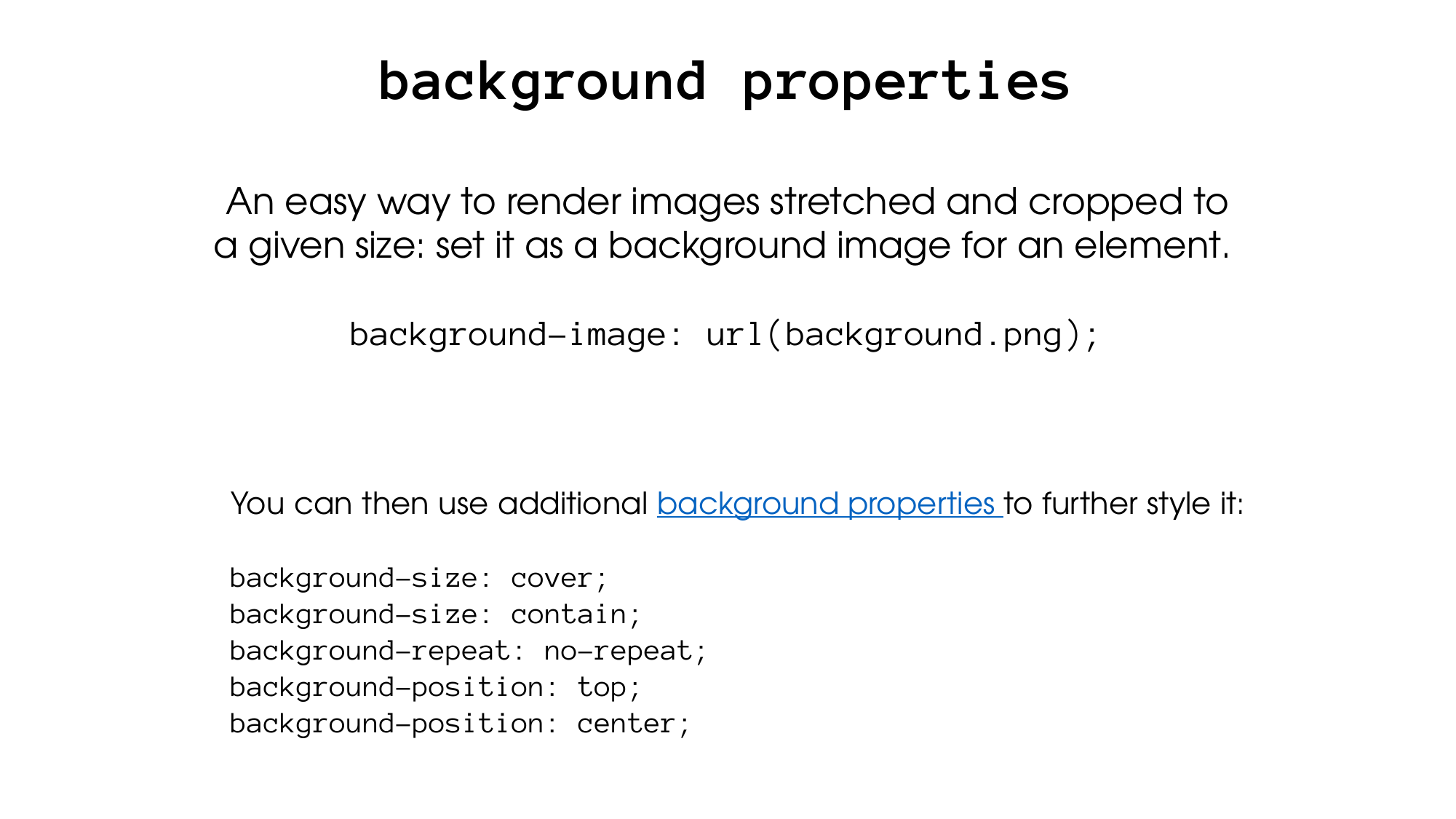

background properties
An easy way to render images stretched and cropped to a given size: set it as a background image for an element.

background-image: url(background.png);
You can then use additional background properties to further style it:

background-size: cover;
background-size: contain;
background-repeat: no-repeat;
background-position: top;
background-position: center;